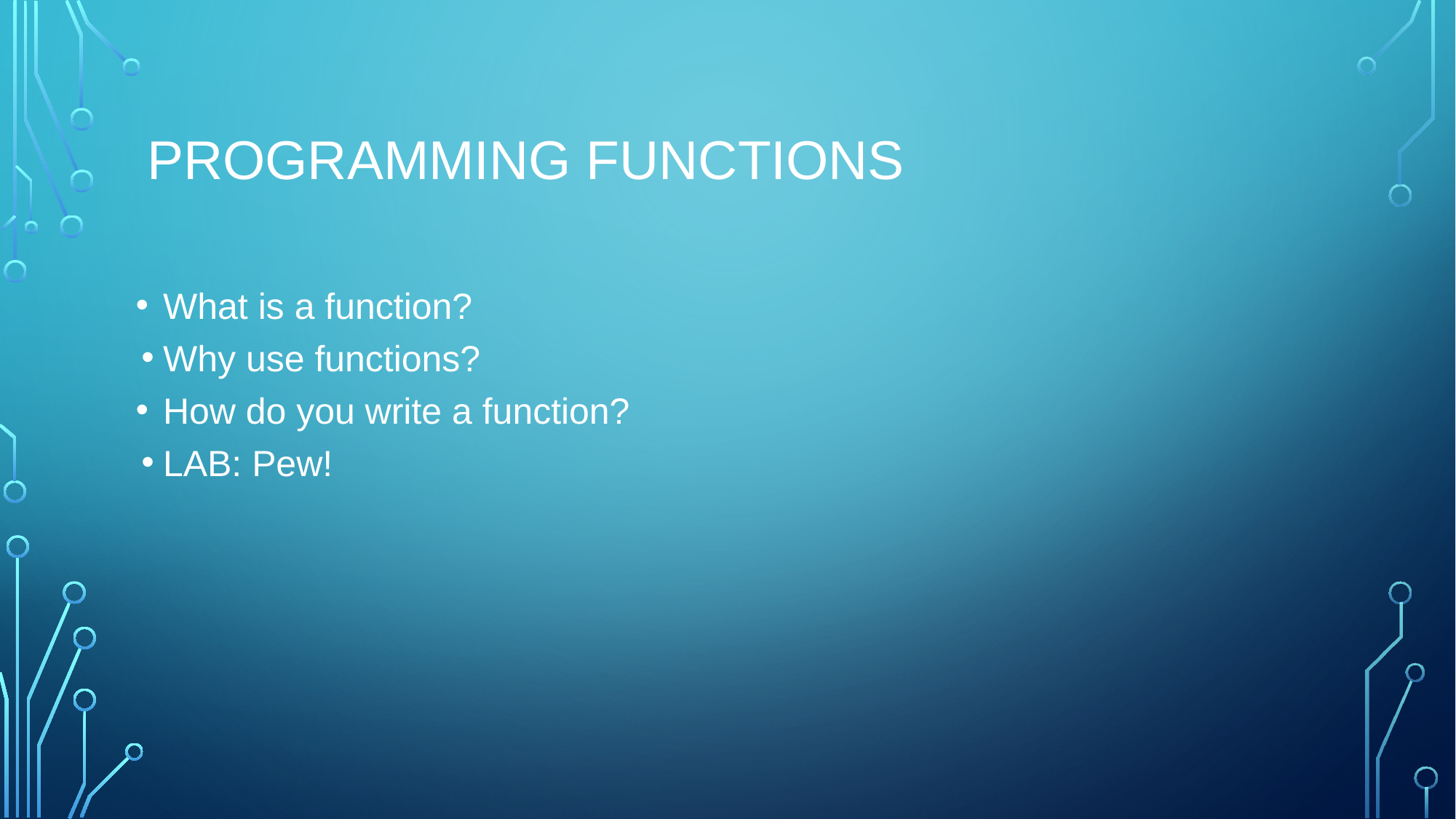

# PROGRAMMING FUNCTIONS
What is a function?
Why use functions?
How do you write a function?
LAB: Pew!